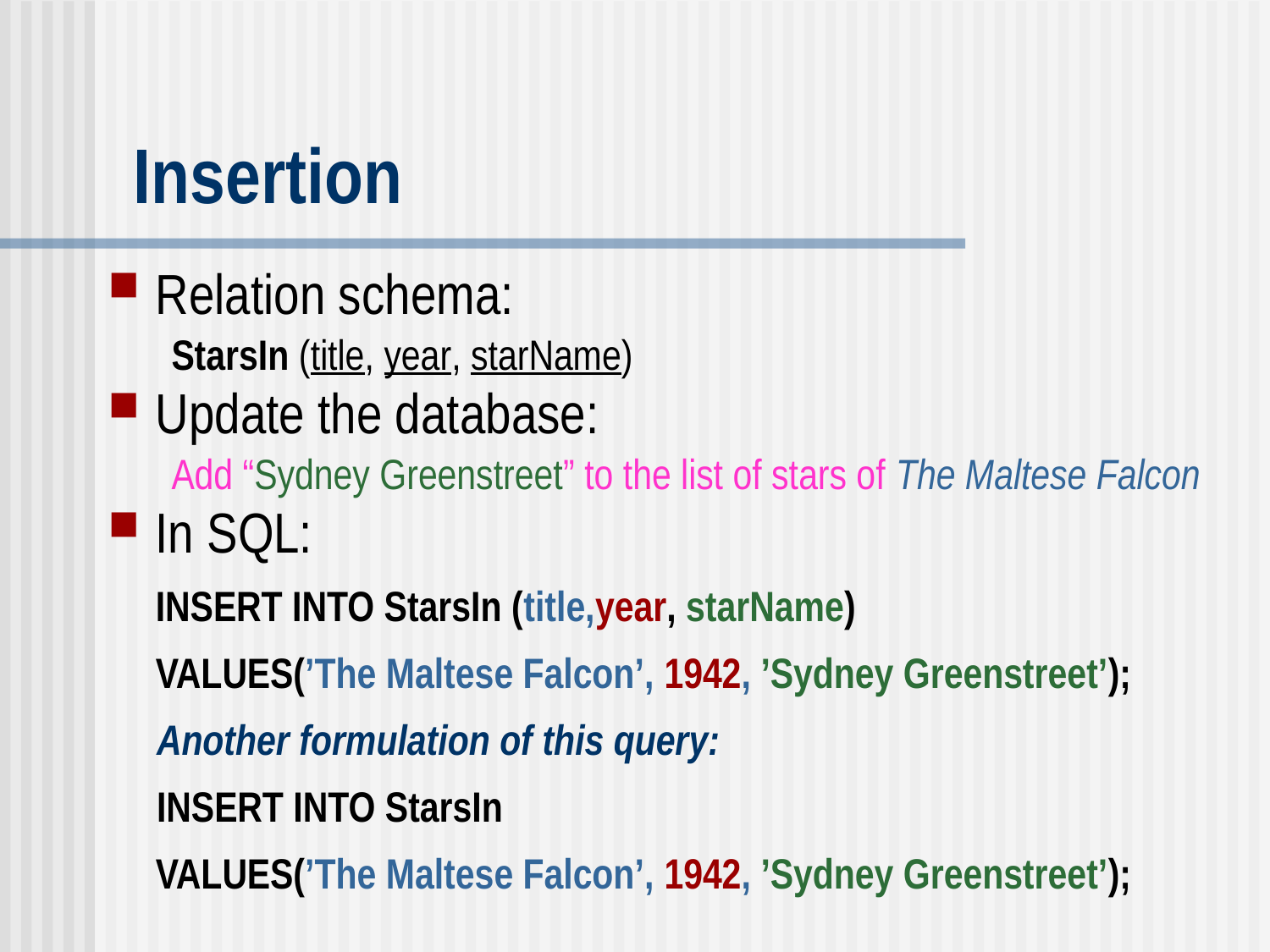

# Insertion
Relation schema:
StarsIn (title, year, starName)
Update the database:
Add “Sydney Greenstreet” to the list of stars of The Maltese Falcon
In SQL:
	INSERT INTO StarsIn (title,year, starName)
	VALUES(’The Maltese Falcon’, 1942, ’Sydney Greenstreet’);
     Another formulation of this query:
     INSERT INTO StarsIn
	VALUES(’The Maltese Falcon’, 1942, ’Sydney Greenstreet’);